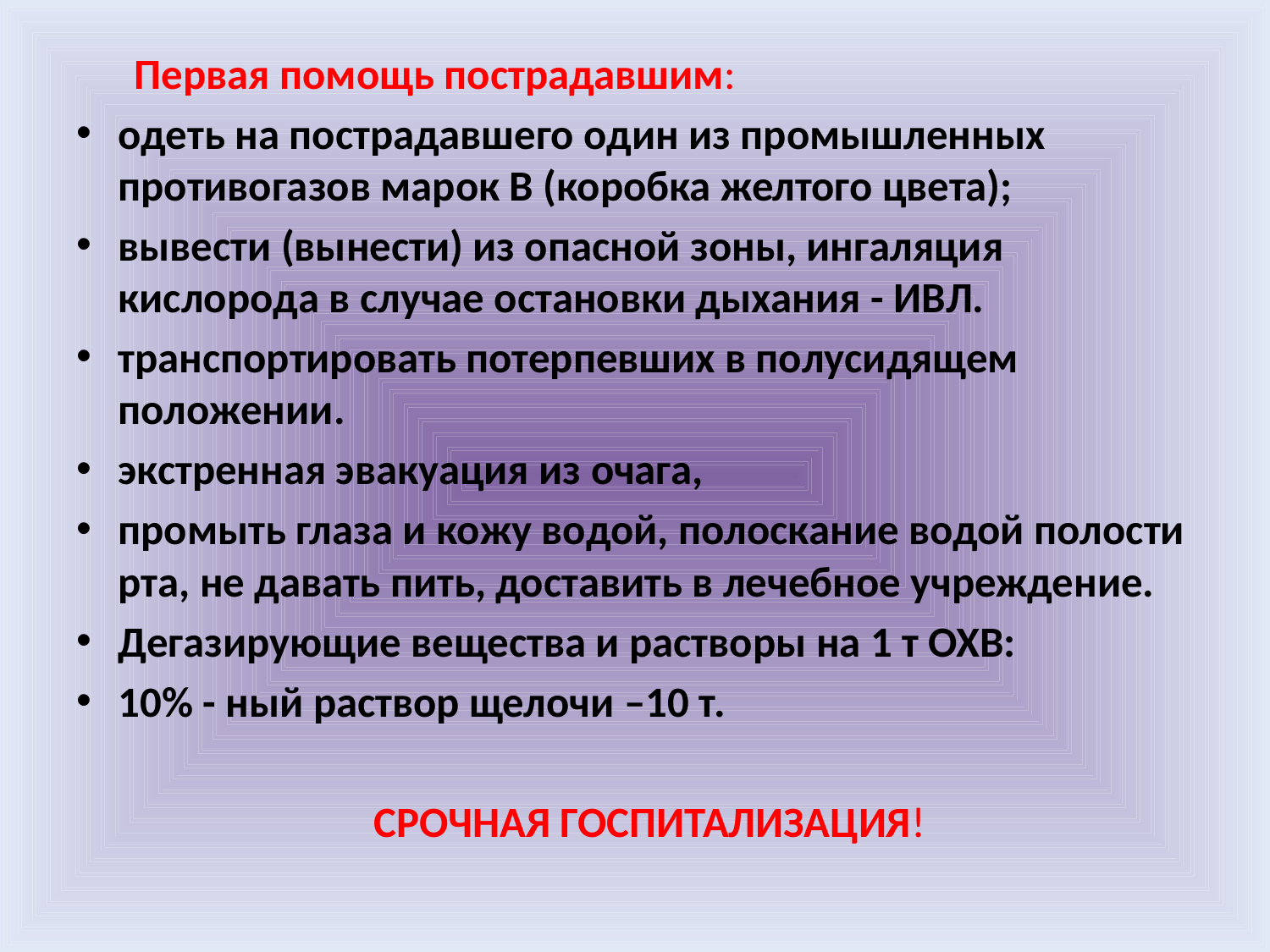

Первая помощь пострадавшим:
одеть на пострадавшего один из промышленных противогазов марок В (коробка желтого цвета);
вывести (вынести) из опасной зоны, ингаляция кислорода в случае остановки дыхания - ИВЛ.
транспортировать потерпевших в полусидящем положении.
экстренная эвакуация из очага,
промыть глаза и кожу водой, полоскание водой полости рта, не давать пить, доставить в лечебное учреждение.
Дегазирующие вещества и растворы на 1 т ОХВ:
10% - ный раствор щелочи –10 т.

   СРОЧНАЯ ГОСПИТАЛИЗАЦИЯ!